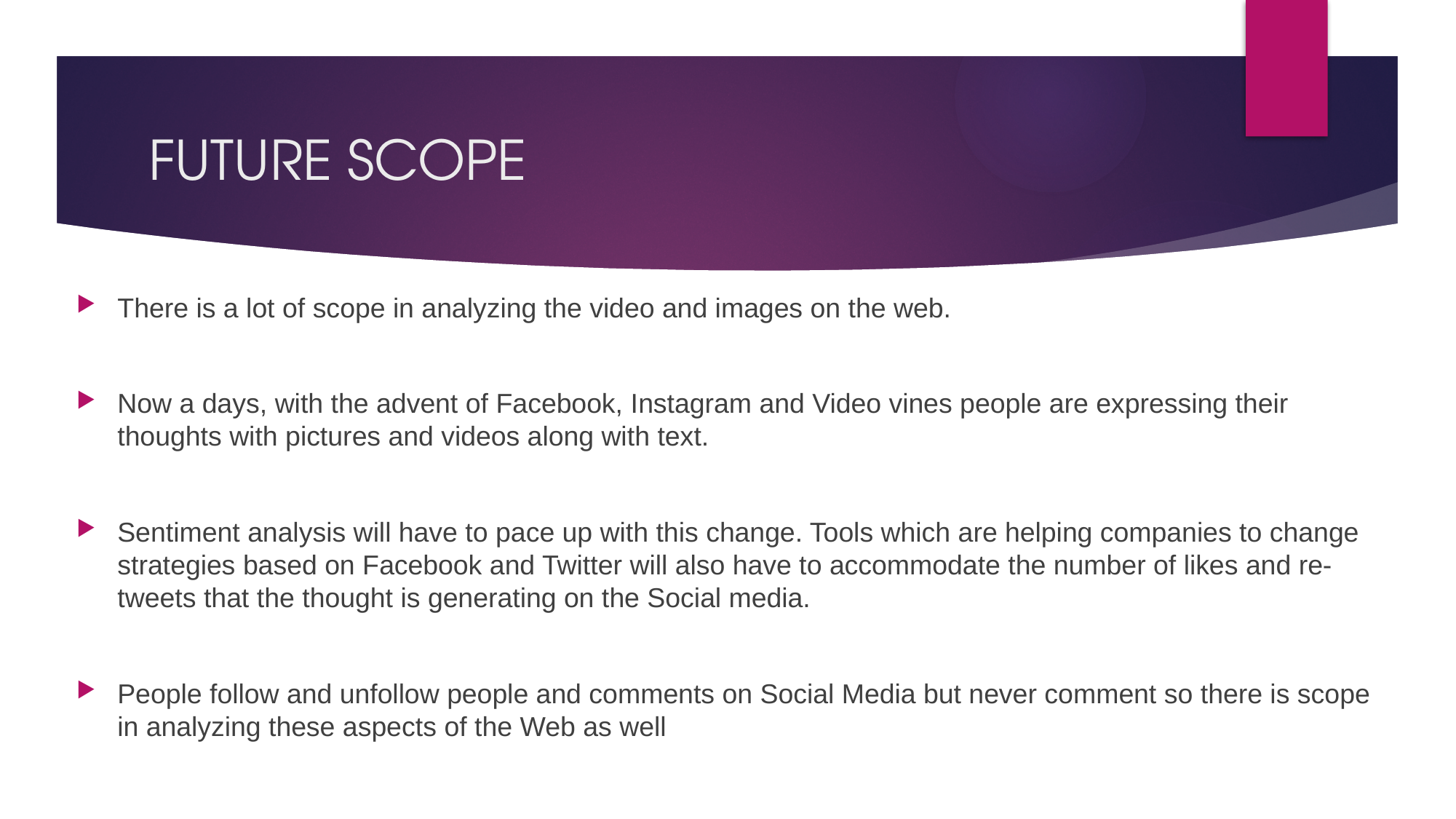

# FUTURE SCOPE
There is a lot of scope in analyzing the video and images on the web.

Now a days, with the advent of Facebook, Instagram and Video vines people are expressing their thoughts with pictures and videos along with text.

Sentiment analysis will have to pace up with this change. Tools which are helping companies to change strategies based on Facebook and Twitter will also have to accommodate the number of likes and re-tweets that the thought is generating on the Social media.

People follow and unfollow people and comments on Social Media but never comment so there is scope in analyzing these aspects of the Web as well